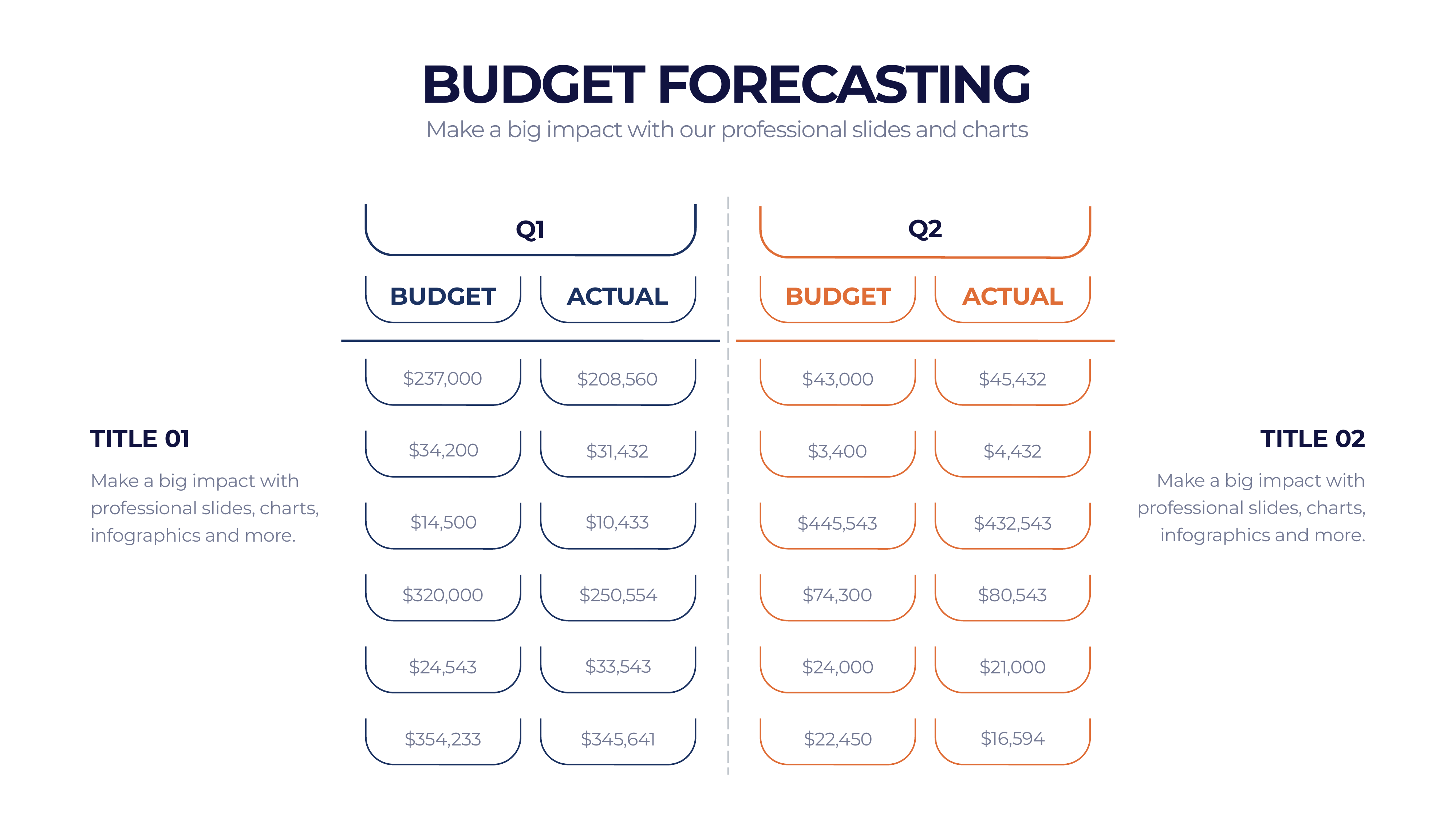

BUDGET FORECASTING
Make a big impact with our professional slides and charts

Q2
Q1

BUDGET
BUDGET
ACTUAL
ACTUAL

$237,000

$208,560
$43,000
$45,432
TITLE 02
TITLE 01
$34,200

$31,432
$3,400
$4,432
Make a big impact with professional slides, charts, infographics and more.
Make a big impact with professional slides, charts, infographics and more.
$14,500
$10,433

$445,543
$432,543

$320,000
$250,554
$74,300
$80,543

$33,543
$24,543
$24,000
$21,000

$16,594
$354,233
$345,641
$22,450